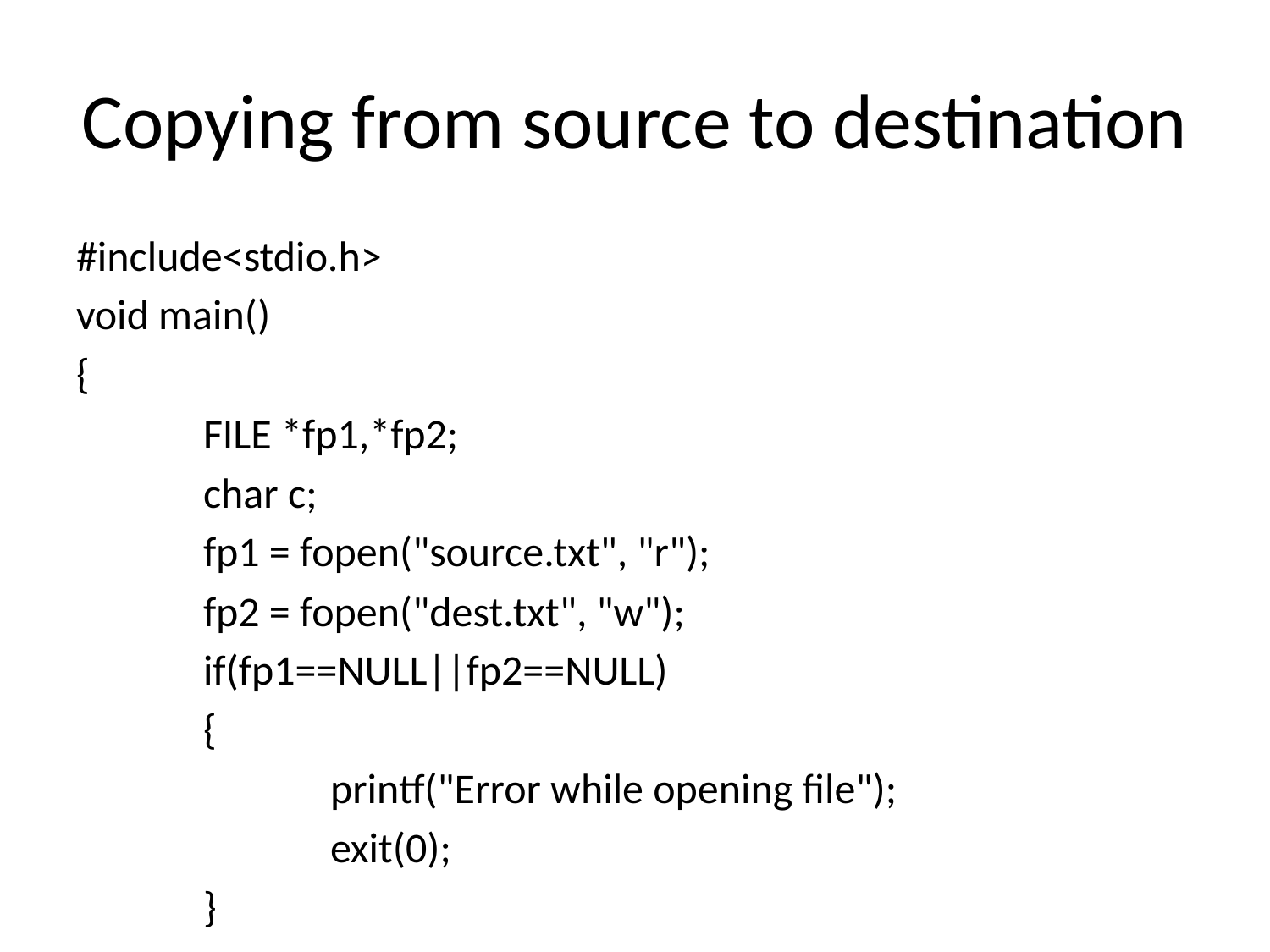

# Copying from source to destination
#include<stdio.h>
void main()
{
	FILE *fp1,*fp2;
	char c;
	fp1 = fopen("source.txt", "r");
	fp2 = fopen("dest.txt", "w");
	if(fp1==NULL||fp2==NULL)
	{
		printf("Error while opening file");
		exit(0);
	}